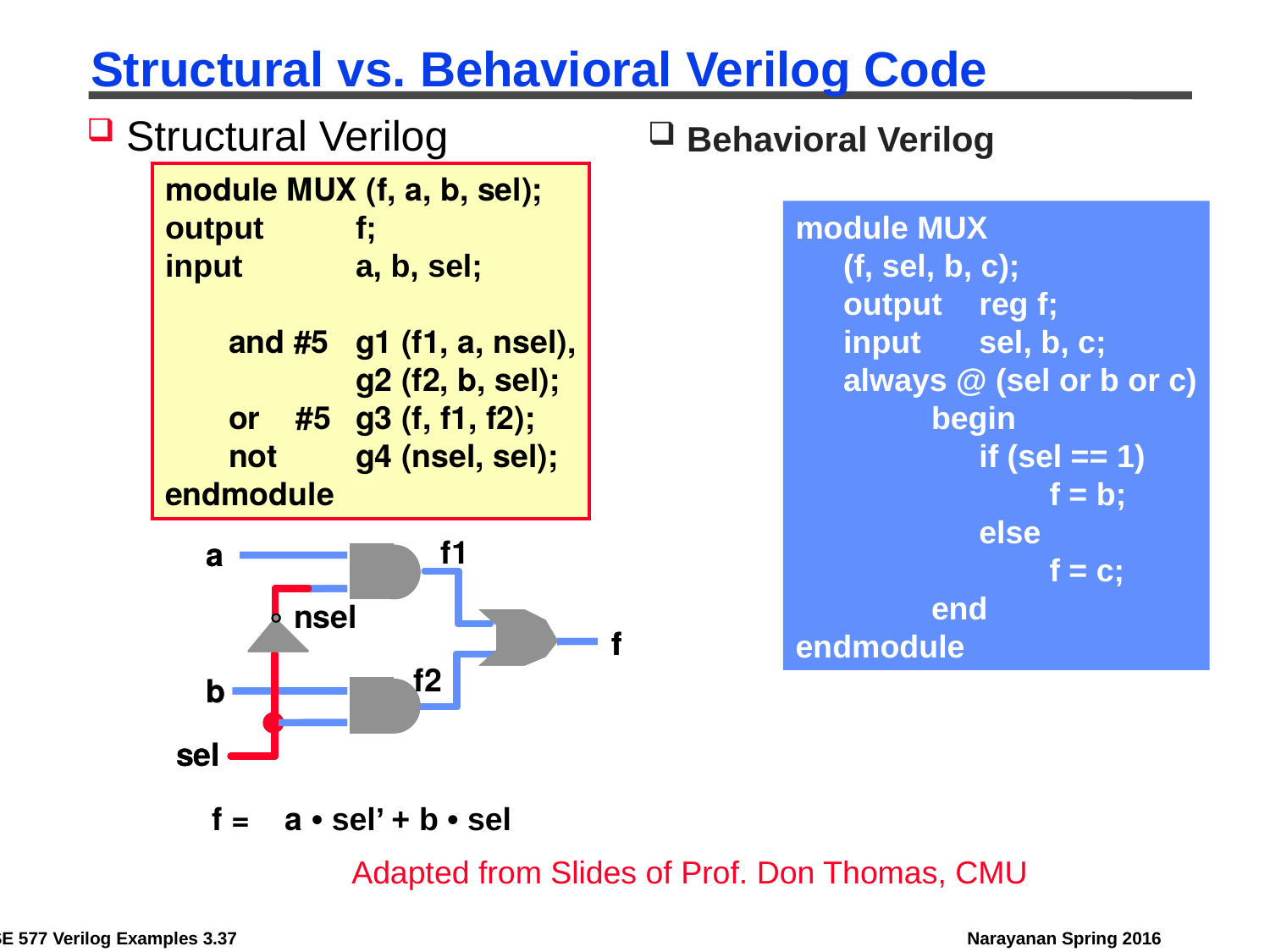

# Structural vs. Behavioral Verilog Code
Structural Verilog

 Behavioral Verilog
module MUX (f, a, b, sel);
output	f;
input	a, b, sel;

 	and #5	g1 (f1, a, nsel),
		g2 (f2, b, sel);
	or    #5	g3 (f, f1, f2);
	not	g4 (nsel, sel);
endmodule
module MUX
	(f, sel, b, c);
	output 	reg f;
	input 		sel, b, c;
	always @ (sel or b or c)
		begin
			if (sel == 1)
				f = b;
			else
				f = c;
		end
endmodule
f1
a
a

nsel

f
f

f2
b
b

sel
sel
f =
a • sel’ + b • sel
Adapted from Slides of Prof. Don Thomas, CMU